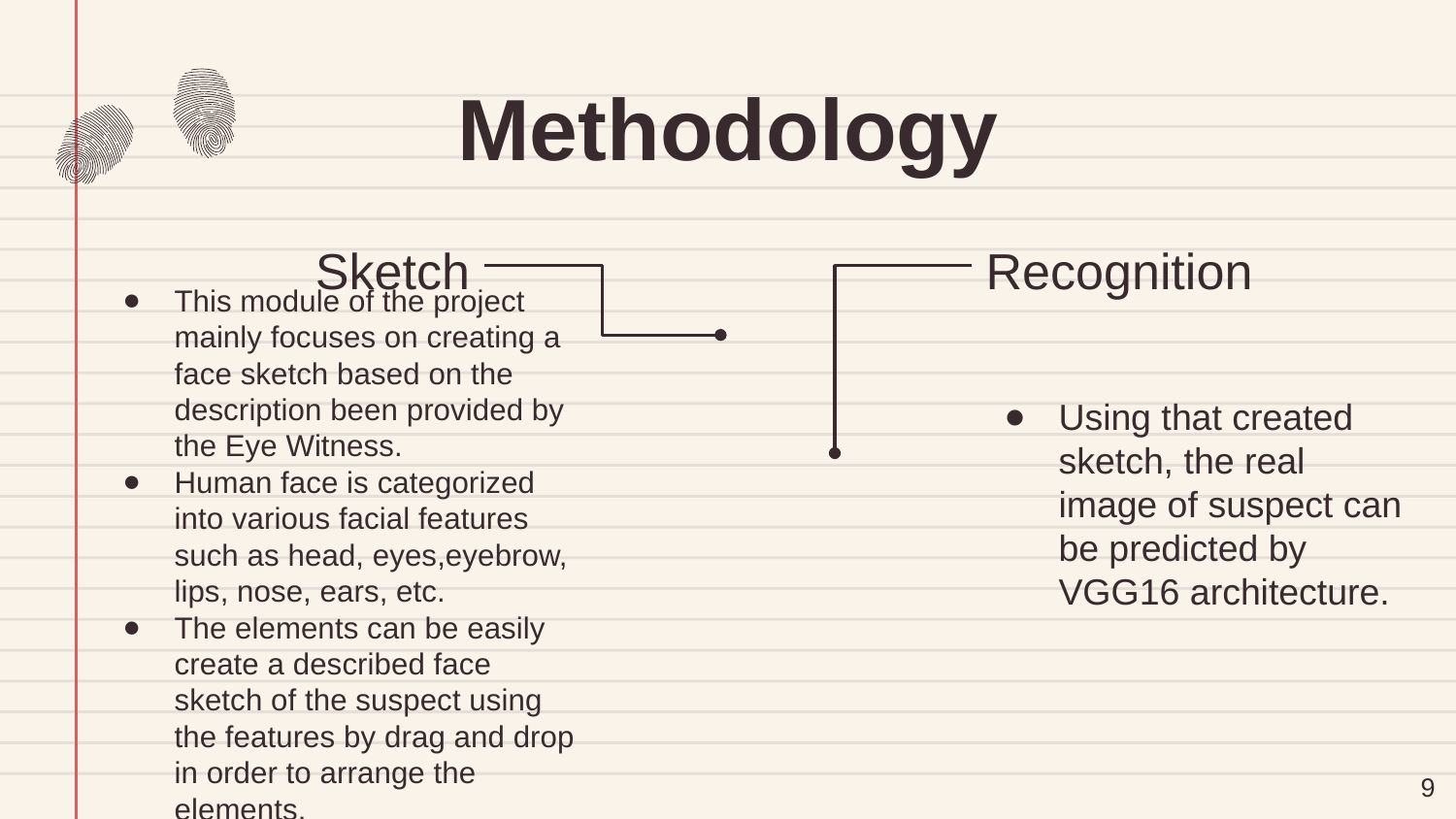

# Methodology
Sketch
Recognition
Using that created sketch, the real image of suspect can be predicted by VGG16 architecture.

This module of the project mainly focuses on creating a face sketch based on the description been provided by the Eye Witness.
Human face is categorized into various facial features such as head, eyes,eyebrow, lips, nose, ears, etc.
The elements can be easily create a described face sketch of the suspect using  the features by drag and drop in order to arrange the elements.

9